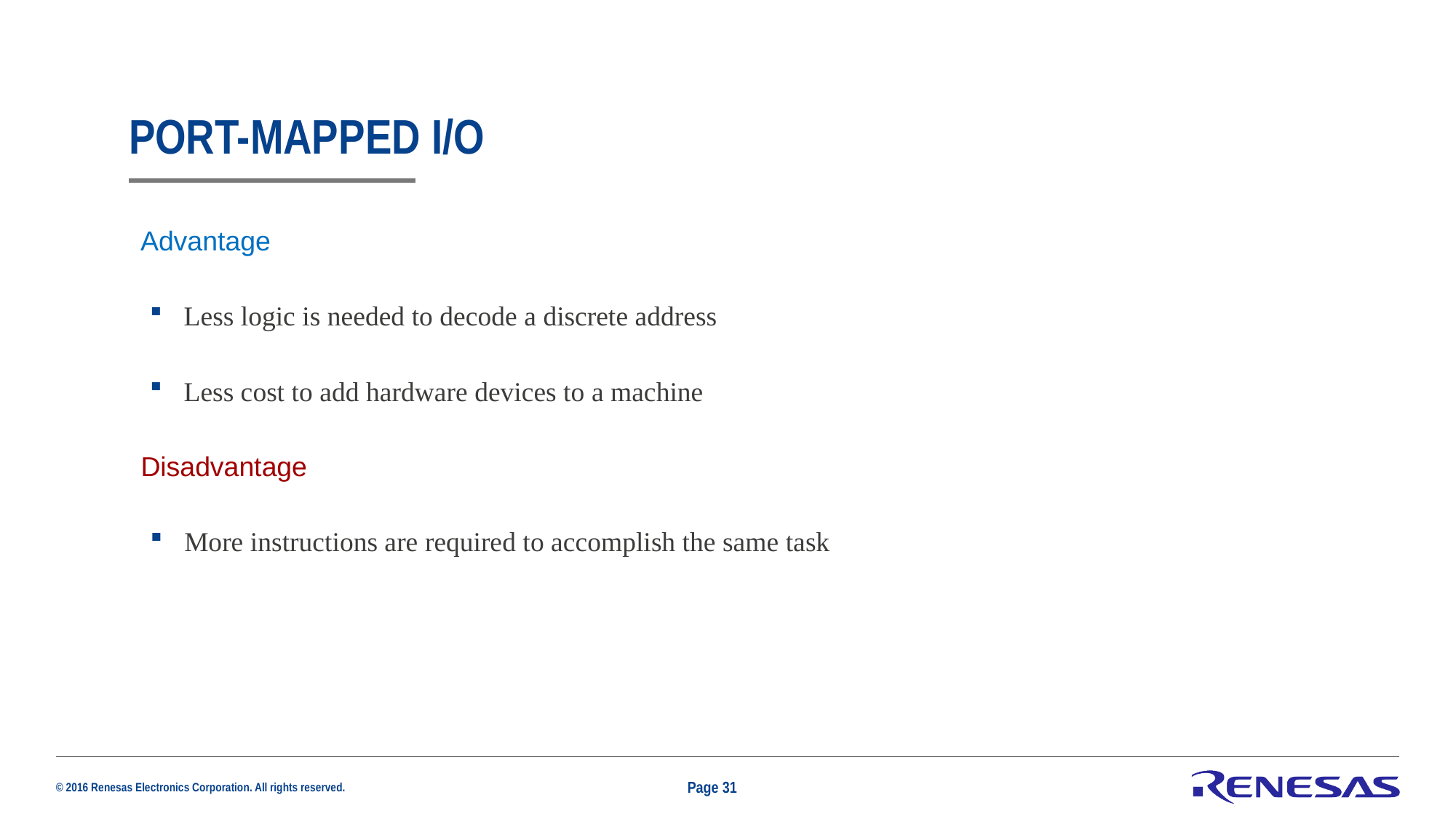

# port-mapped i/o
Advantage
Less logic is needed to decode a discrete address
Less cost to add hardware devices to a machine
Disadvantage
More instructions are required to accomplish the same task
Page 31